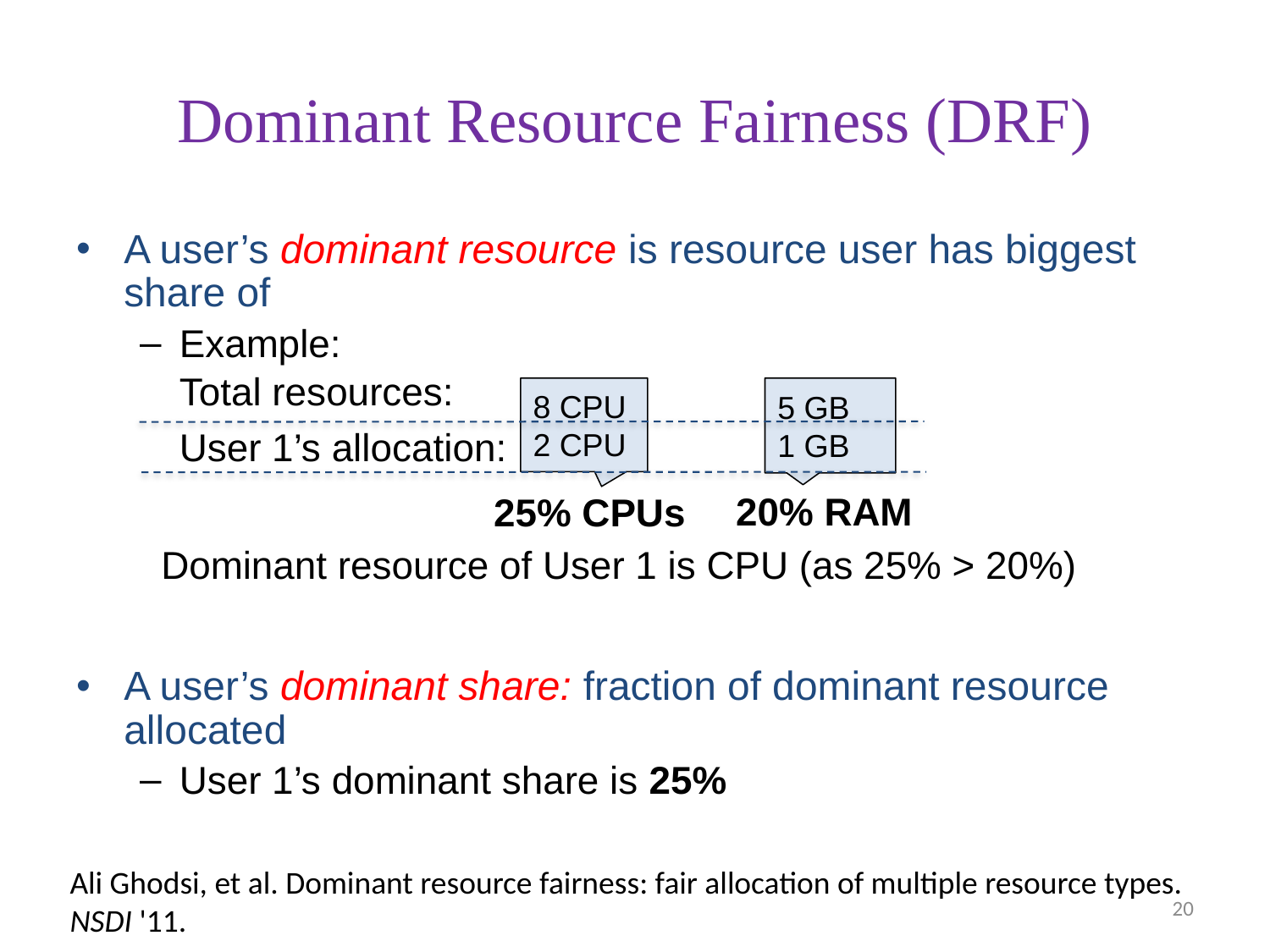

# Dominant Resource Fairness (DRF)
A user’s dominant resource is resource user has biggest share of
Example:
	Total resources:
	User 1’s allocation:

  Dominant resource of User 1 is CPU (as 25% > 20%)
A user’s dominant share: fraction of dominant resource allocated
User 1’s dominant share is 25%

8 CPU
2 CPU
25% CPUs
5 GB
1 GB
20% RAM
Ali Ghodsi, et al. Dominant resource fairness: fair allocation of multiple resource types. NSDI '11.
20